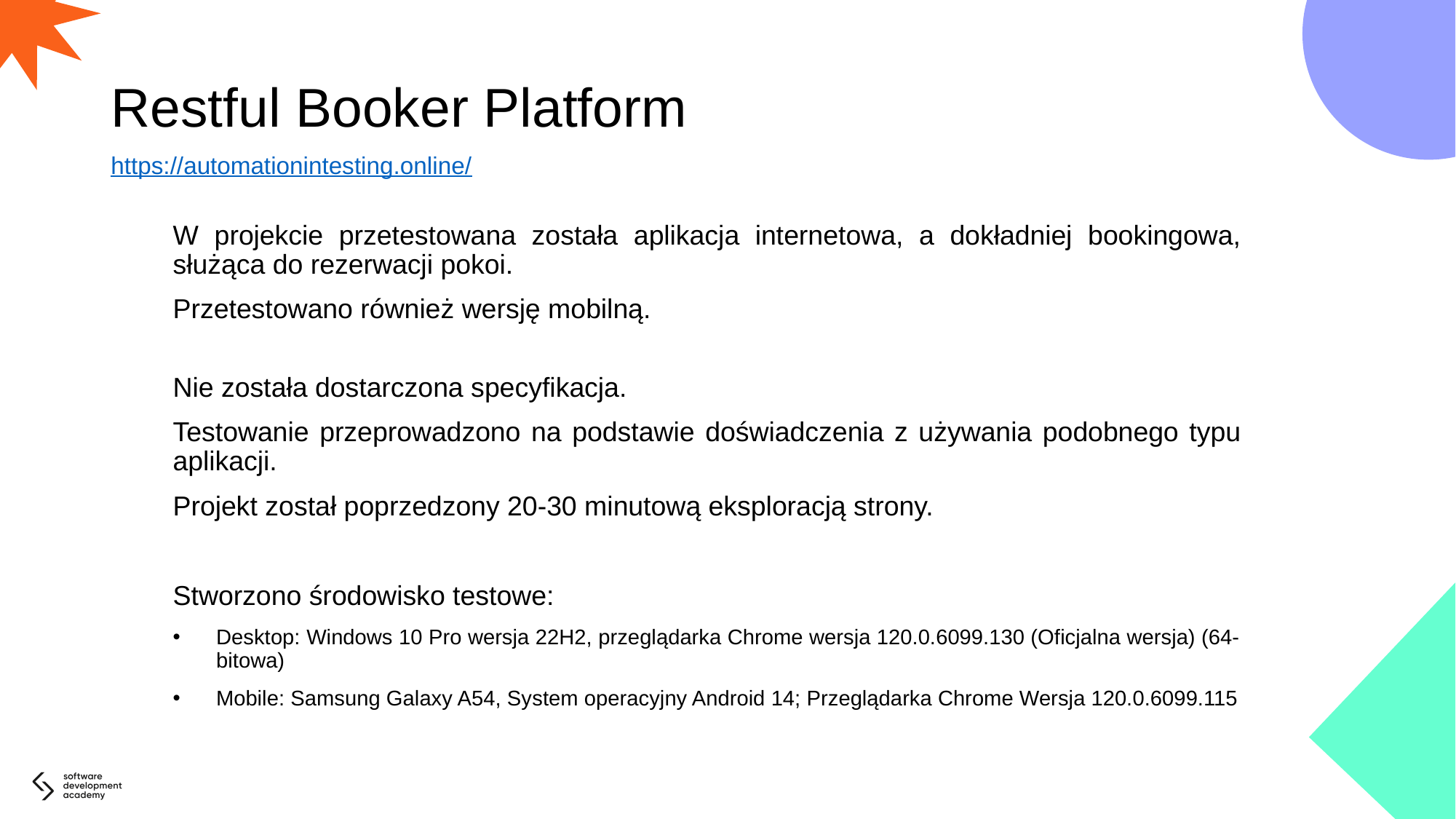

# Restful Booker Platform https://automationintesting.online/
W projekcie przetestowana została aplikacja internetowa, a dokładniej bookingowa, służąca do rezerwacji pokoi.
Przetestowano również wersję mobilną.

Nie została dostarczona specyfikacja.
Testowanie przeprowadzono na podstawie doświadczenia z używania podobnego typu aplikacji.
Projekt został poprzedzony 20-30 minutową eksploracją strony.

Stworzono środowisko testowe:
Desktop: Windows 10 Pro wersja 22H2, przeglądarka Chrome wersja 120.0.6099.130 (Oficjalna wersja) (64-bitowa)
Mobile: Samsung Galaxy A54, System operacyjny Android 14; Przeglądarka Chrome Wersja 120.0.6099.115